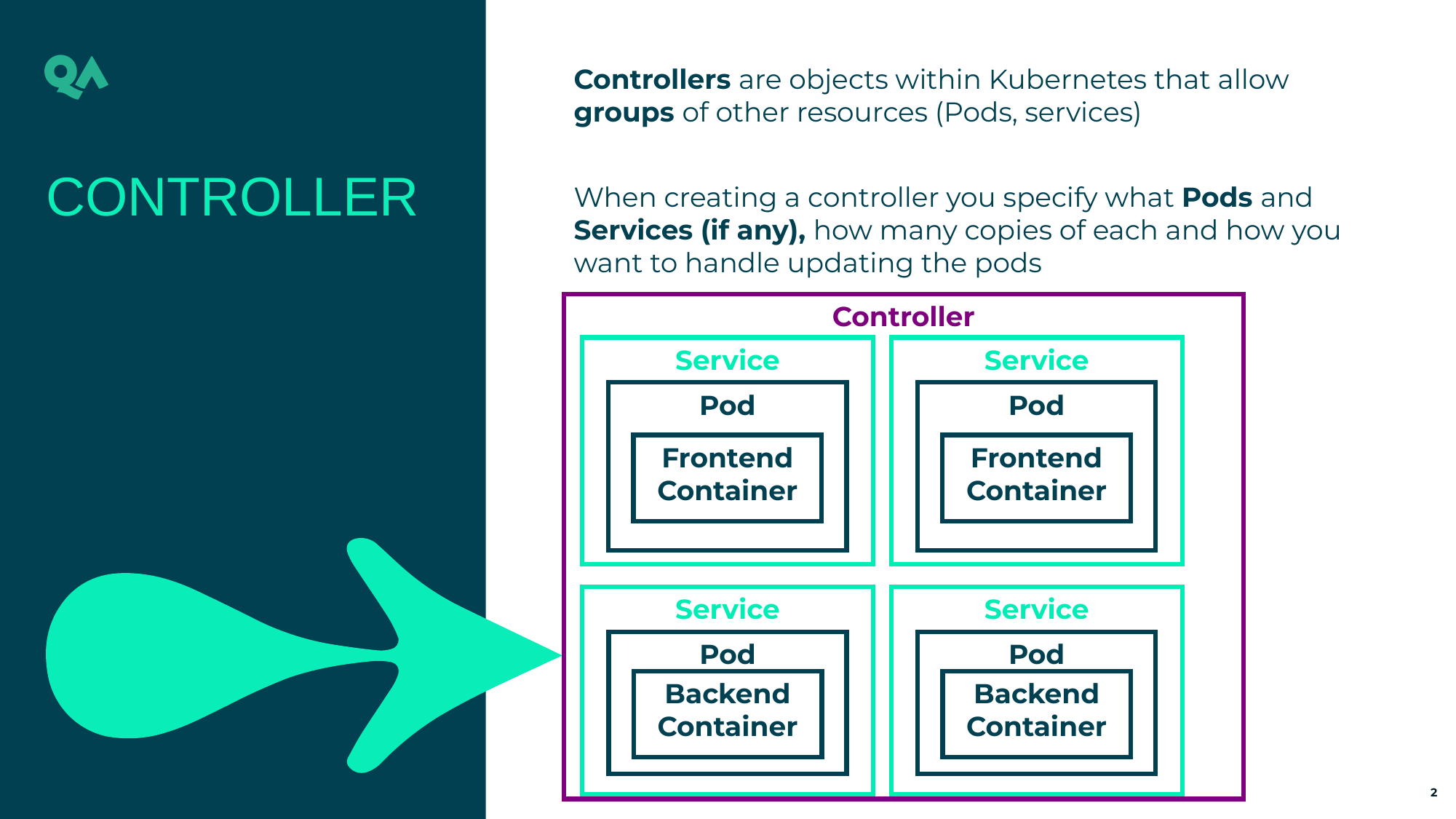

Controllers are objects within Kubernetes that allow groups of other resources (Pods, services)

When creating a controller you specify what Pods and Services (if any), how many copies of each and how you want to handle updating the pods
Controller
Controller
Service
Service
Pod
Pod
Frontend Container
Frontend Container
Service
Service
Pod
Pod
Backend Container
Backend Container
2